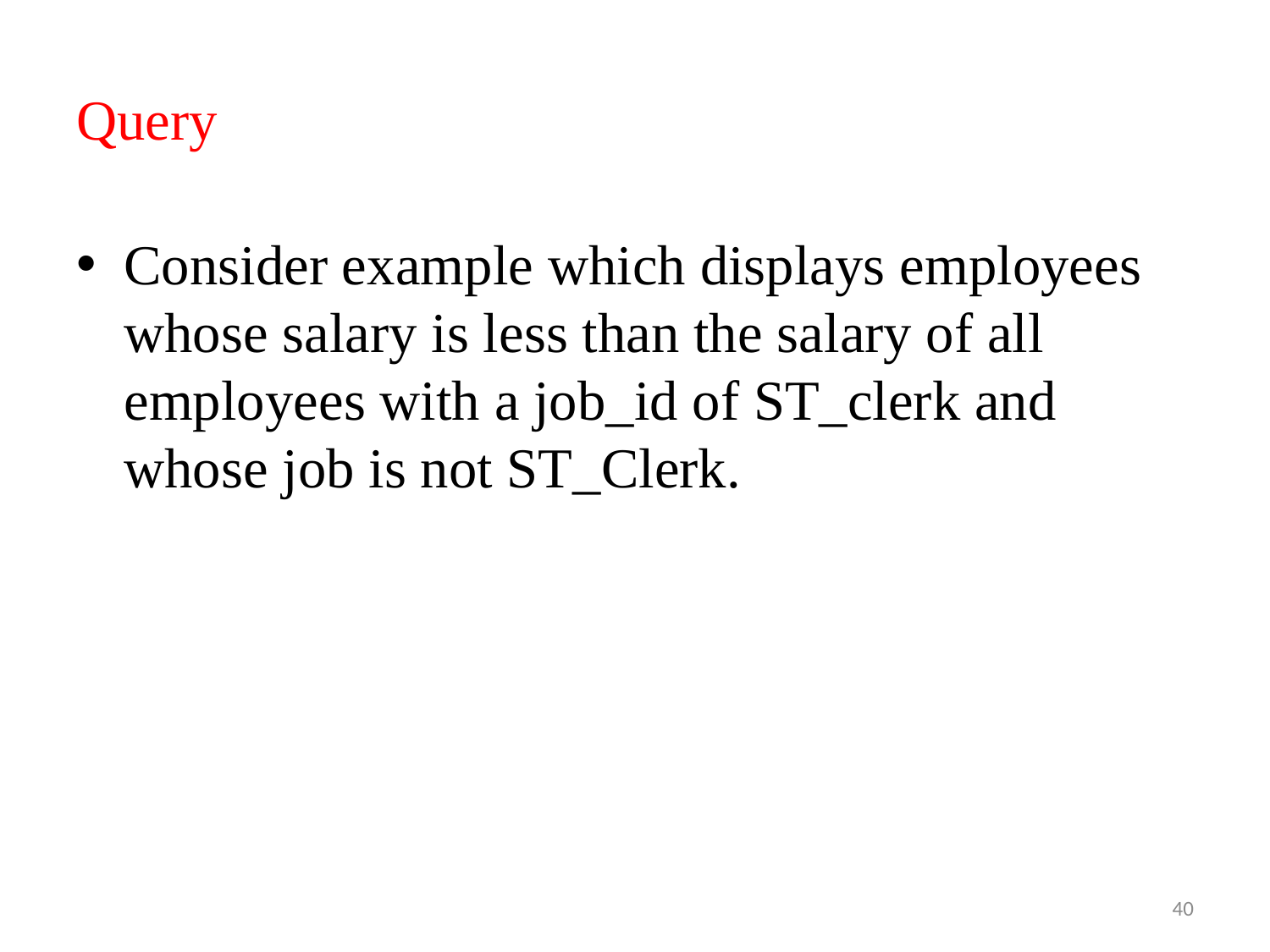

# Query
Consider example which displays employees whose salary is less than the salary of all employees with a job_id of ST_clerk and whose job is not ST_Clerk.

40